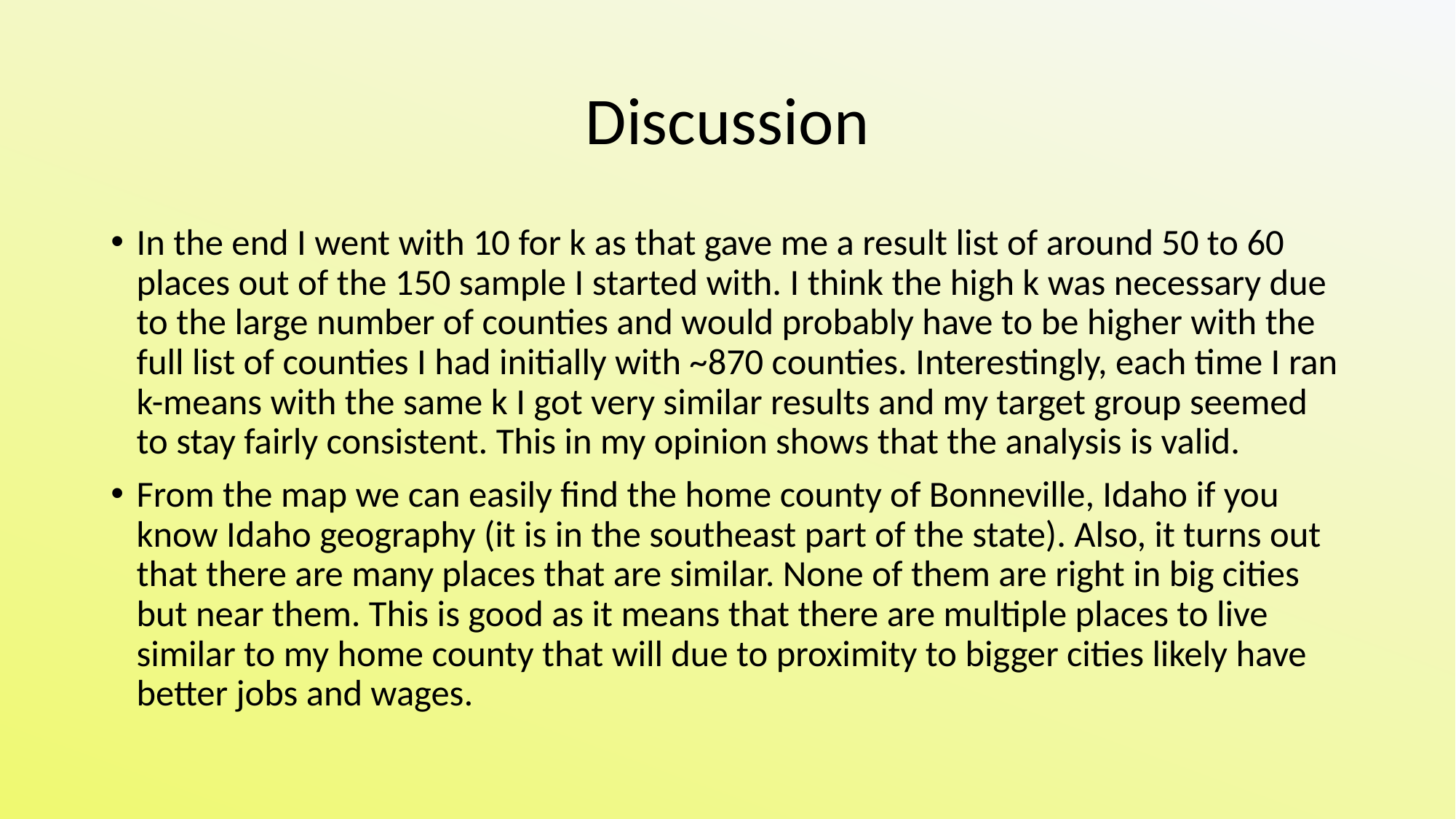

# Discussion
In the end I went with 10 for k as that gave me a result list of around 50 to 60 places out of the 150 sample I started with. I think the high k was necessary due to the large number of counties and would probably have to be higher with the full list of counties I had initially with ~870 counties. Interestingly, each time I ran k-means with the same k I got very similar results and my target group seemed to stay fairly consistent. This in my opinion shows that the analysis is valid.
From the map we can easily find the home county of Bonneville, Idaho if you know Idaho geography (it is in the southeast part of the state). Also, it turns out that there are many places that are similar. None of them are right in big cities but near them. This is good as it means that there are multiple places to live similar to my home county that will due to proximity to bigger cities likely have better jobs and wages.